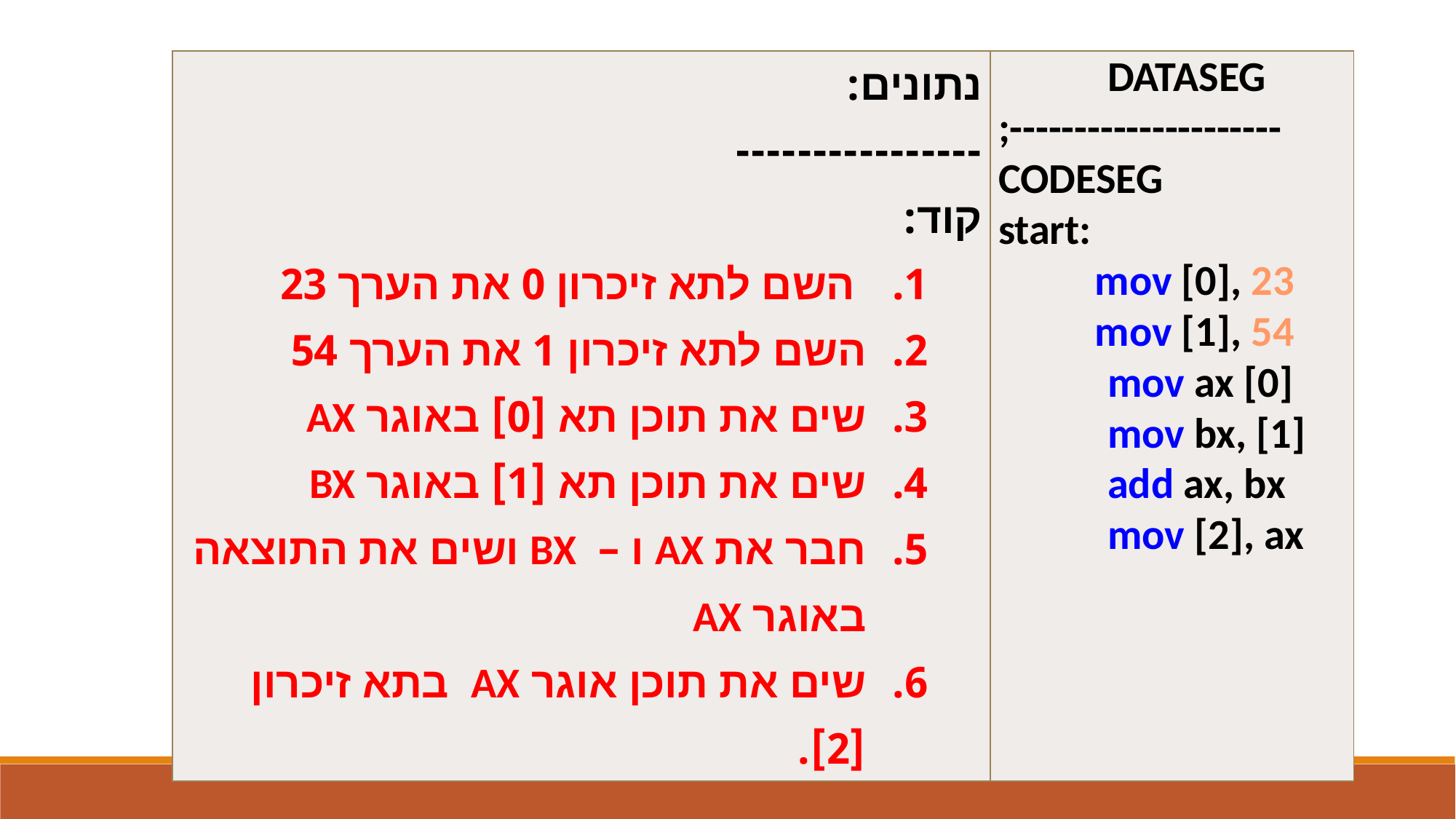

| נתונים: ---------------- קוד:  השם לתא זיכרון 0 את הערך 23 השם לתא זיכרון 1 את הערך 54 שים את תוכן תא [0] באוגר AX שים את תוכן תא [1] באוגר BX חבר את AX ו – BX ושים את התוצאה באוגר AX שים את תוכן אוגר AX בתא זיכרון [2]. | DATASEG ;--------------------- CODESEG start: mov [0], 23 mov [1], 54 mov ax [0] mov bx, [1] add ax, bx mov [2], ax |
| --- | --- |